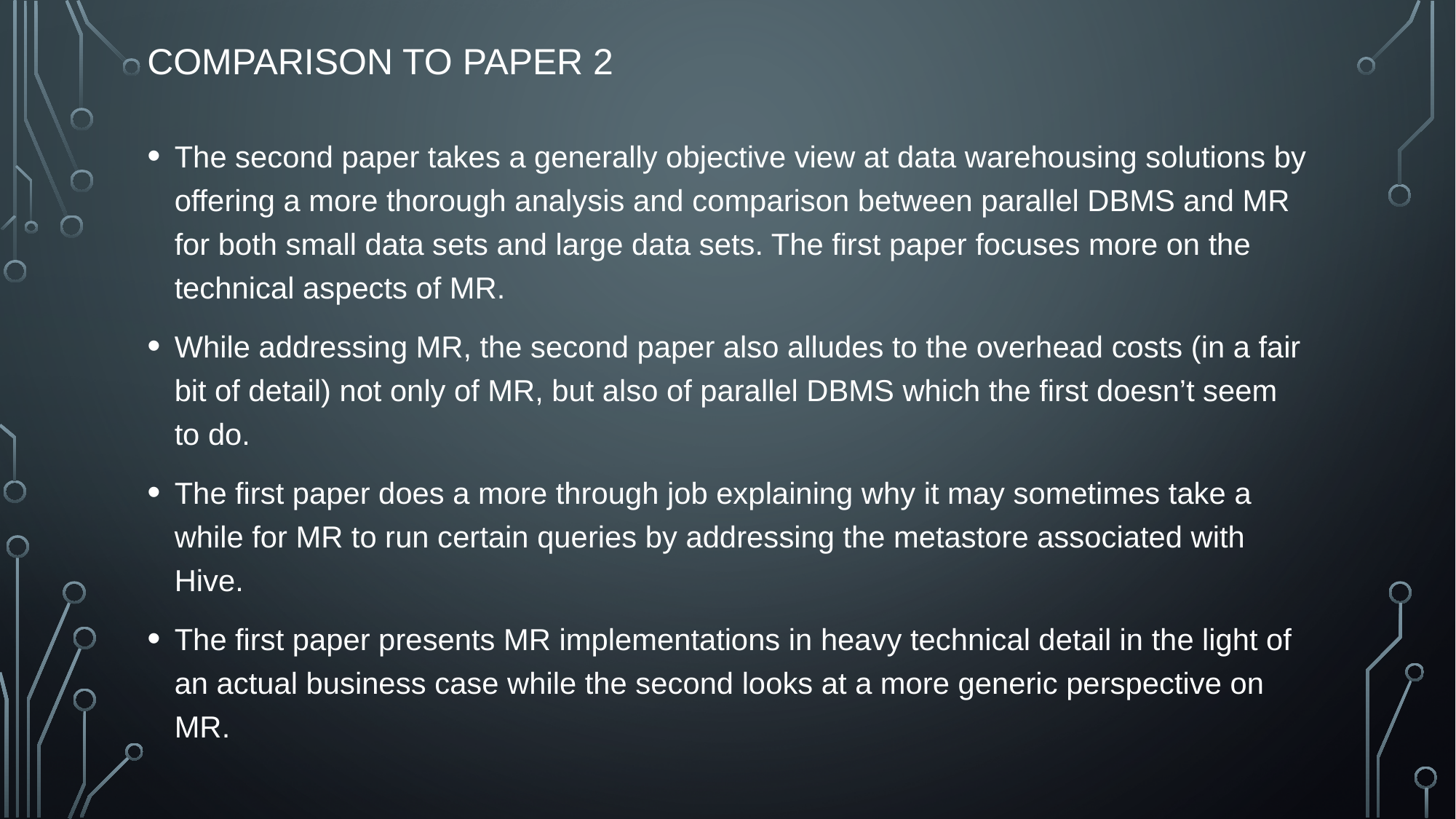

# Comparison to paper 2
The second paper takes a generally objective view at data warehousing solutions by offering a more thorough analysis and comparison between parallel DBMS and MR for both small data sets and large data sets. The first paper focuses more on the technical aspects of MR.
While addressing MR, the second paper also alludes to the overhead costs (in a fair bit of detail) not only of MR, but also of parallel DBMS which the first doesn’t seem to do.
The first paper does a more through job explaining why it may sometimes take a while for MR to run certain queries by addressing the metastore associated with Hive.
The first paper presents MR implementations in heavy technical detail in the light of an actual business case while the second looks at a more generic perspective on MR.